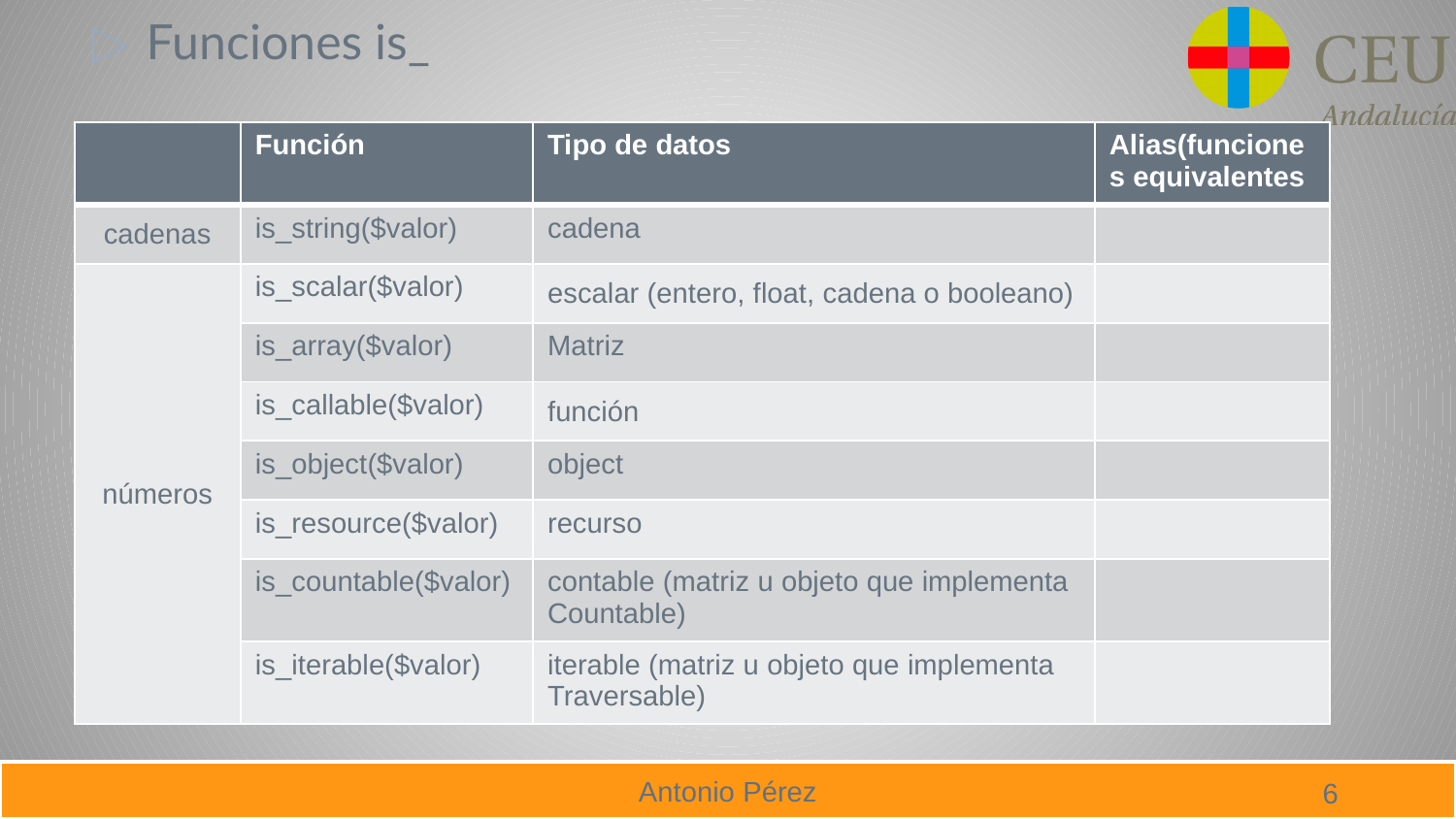

Funciones is_
|  | Función | Tipo de datos | Alias(funciones equivalentes |
| --- | --- | --- | --- |
| cadenas | is\_string($valor) | cadena |  |
| números | is\_scalar($valor) | escalar (entero, float, cadena o booleano) |  |
|  | is\_array($valor) | Matriz |  |
|  | is\_callable($valor) | función |  |
|  | is\_object($valor) | object |  |
|  | is\_resource($valor) | recurso |  |
|  | is\_countable($valor) | contable (matriz u objeto que implementa Countable) |  |
|  | is\_iterable($valor) | iterable (matriz u objeto que implementa Traversable) |  |
6